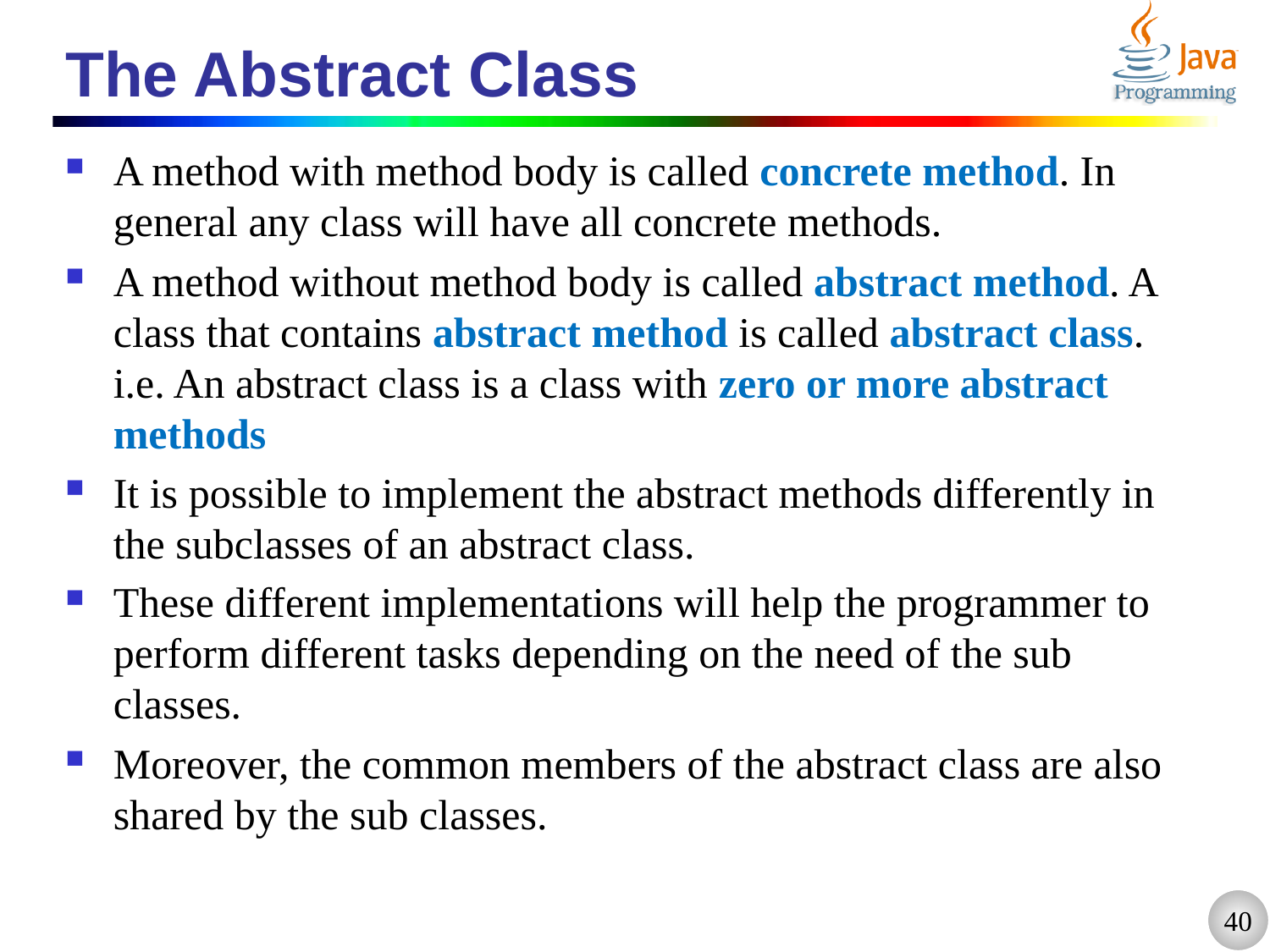

# The Abstract Class
A method with method body is called concrete method. In general any class will have all concrete methods.
A method without method body is called abstract method. A class that contains abstract method is called abstract class. i.e. An abstract class is a class with zero or more abstract methods
It is possible to implement the abstract methods differently in the subclasses of an abstract class.
These different implementations will help the programmer to perform different tasks depending on the need of the sub classes.
Moreover, the common members of the abstract class are also shared by the sub classes.